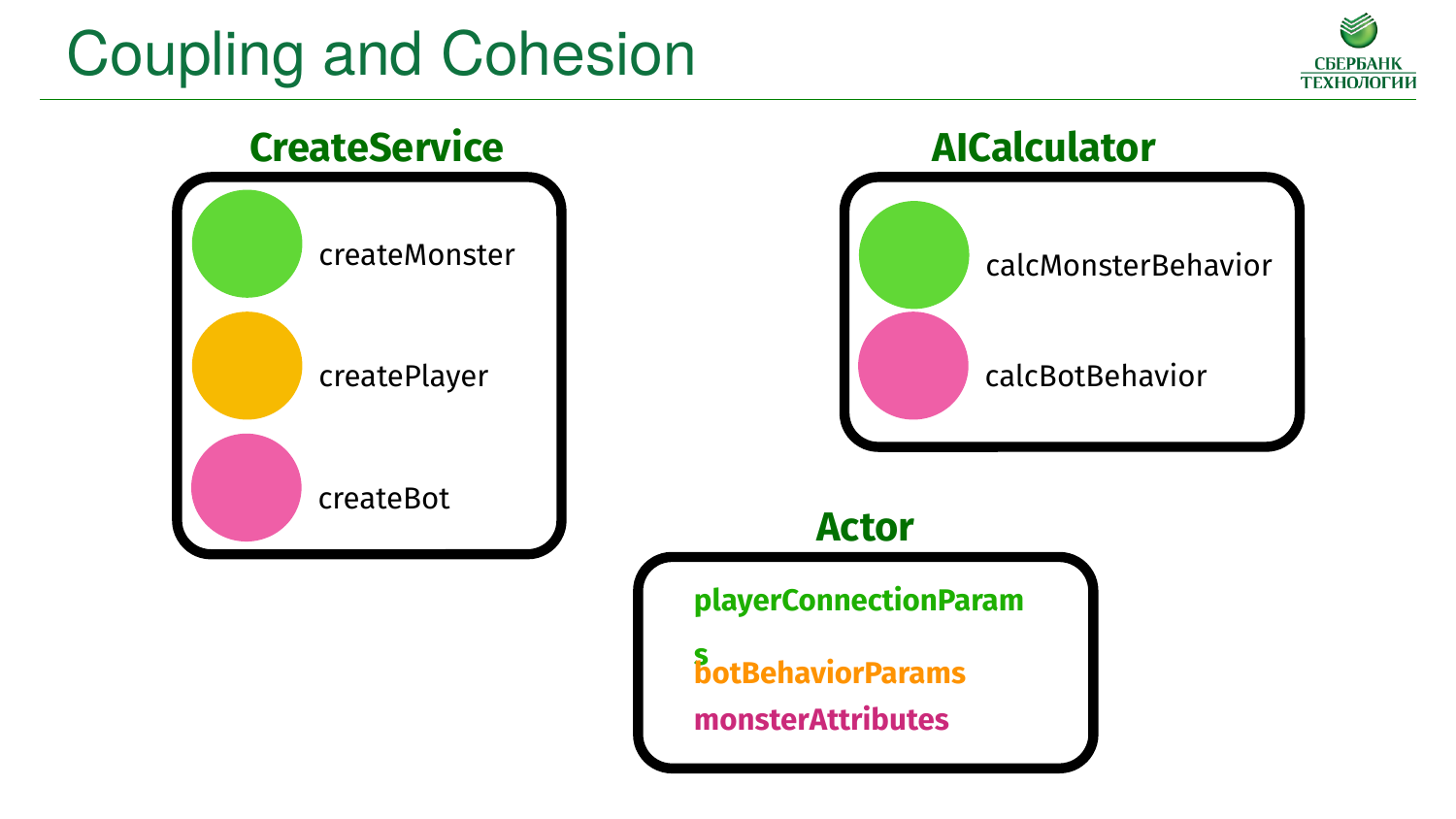

Coupling and Cohesion
CreateService
AICalculator

createMonster
calcMonsterBehavior

createPlayer
calcBotBehavior

createBot
Actor

playerConnectionParams
botBehaviorParams
monsterAttributes